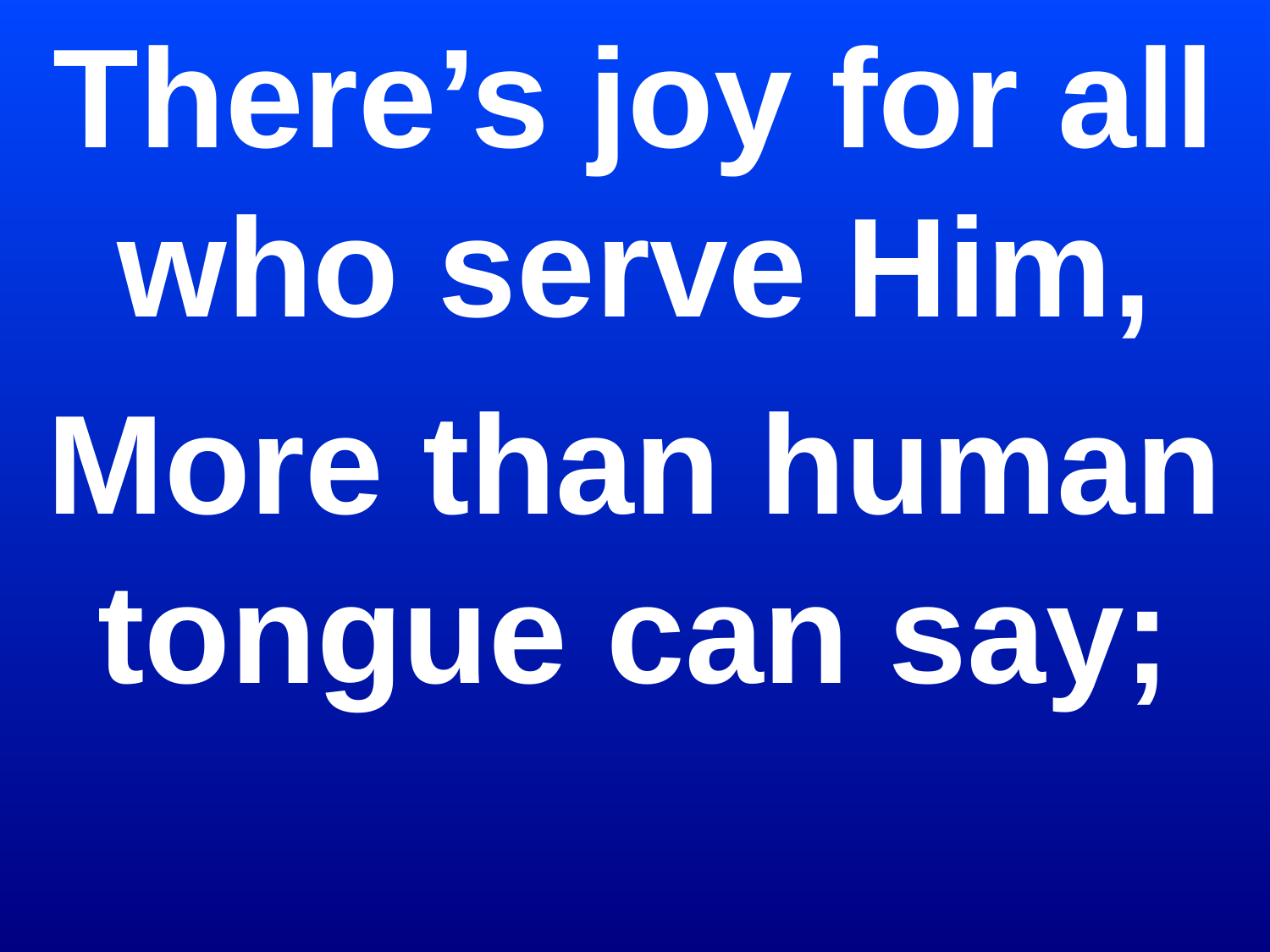

There’s joy for all who serve Him,
More than human tongue can say;